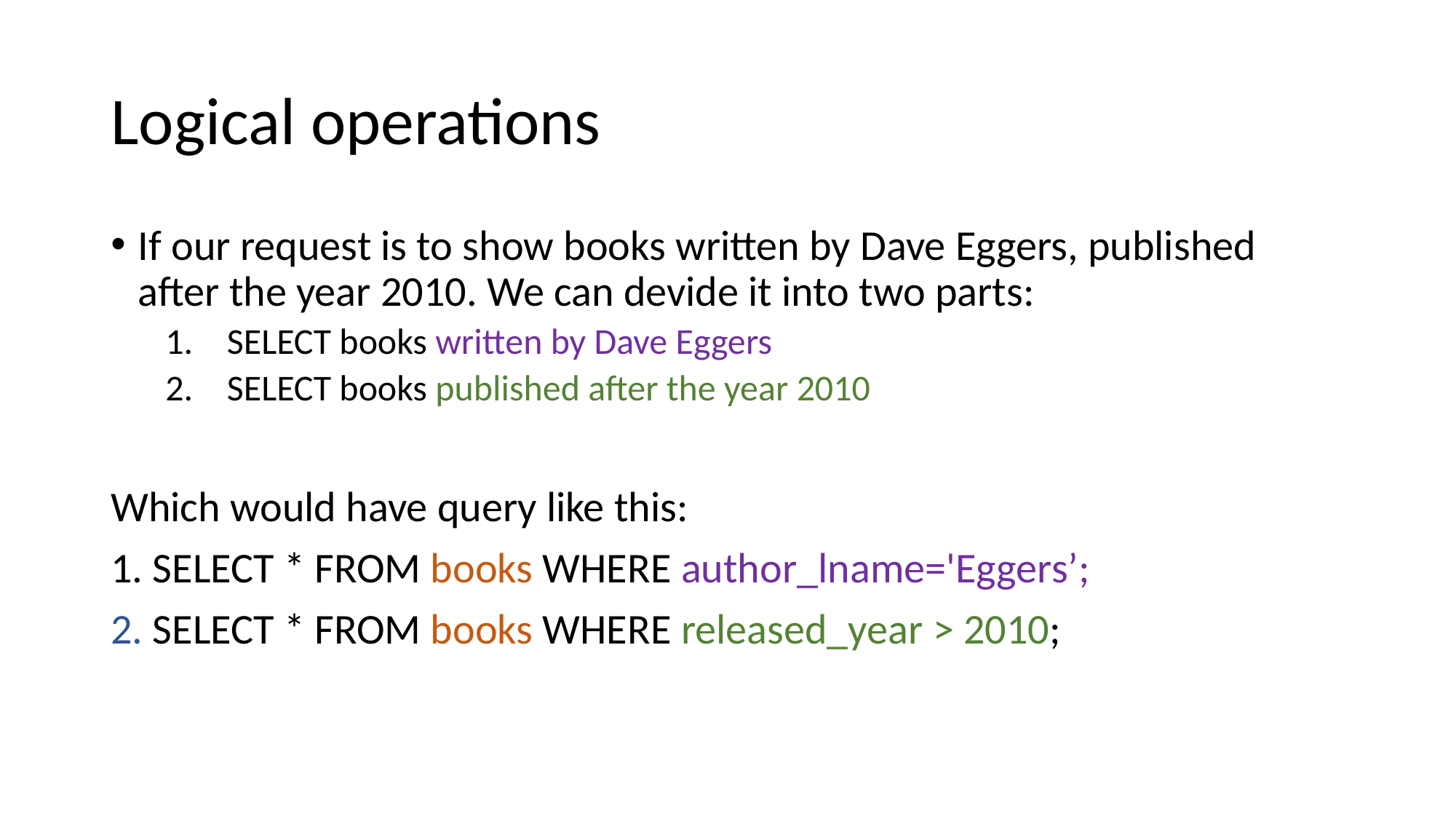

# Logical operations
If our request is to show books written by Dave Eggers, published after the year 2010. We can devide it into two parts:
SELECT books written by Dave Eggers
SELECT books published after the year 2010

Which would have query like this:
1. SELECT * FROM books WHERE author_lname='Eggers’;
2. SELECT * FROM books WHERE released_year > 2010;